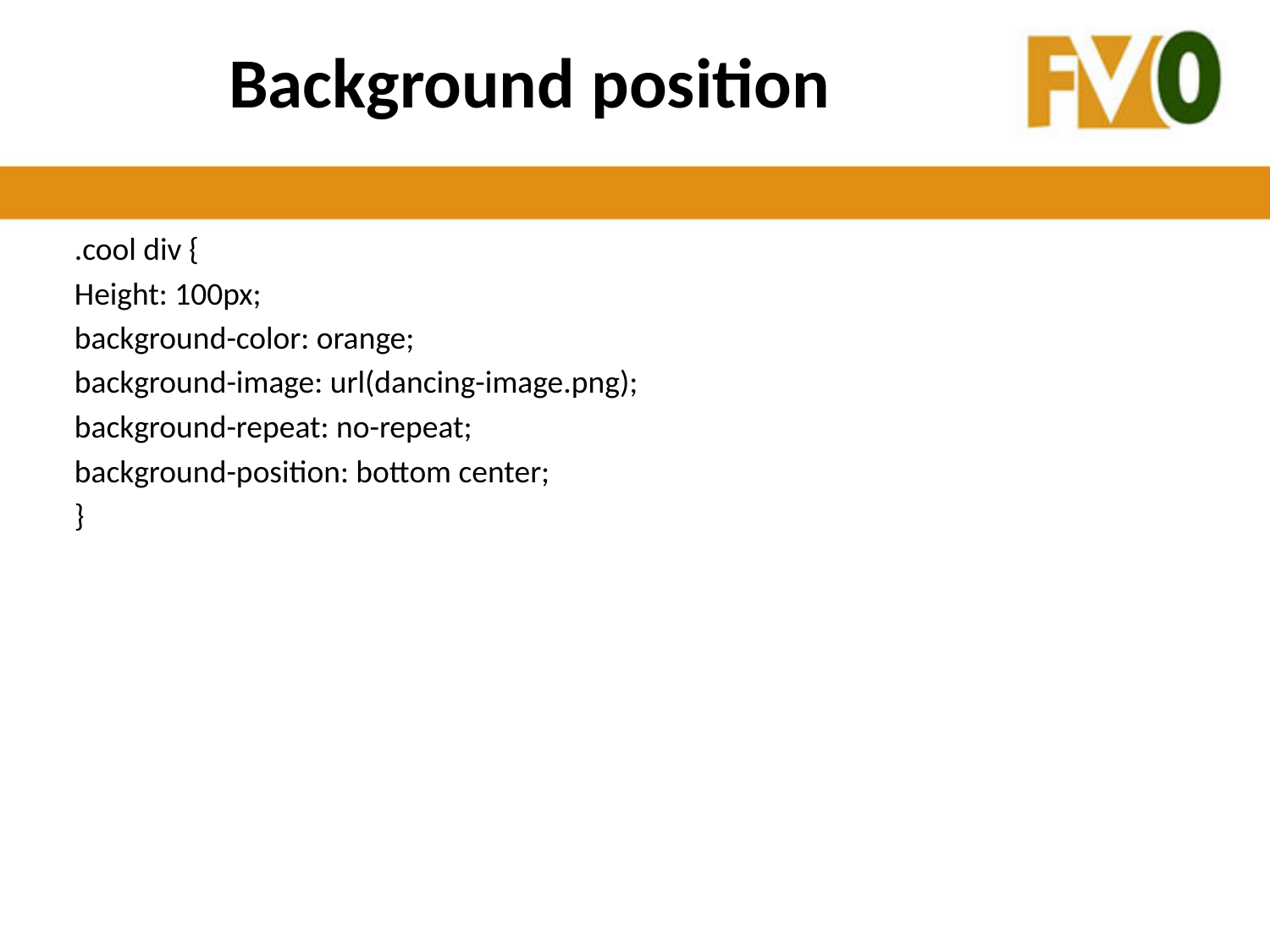

# Background position
.cool div {
Height: 100px;
background-color: orange;
background-image: url(dancing-image.png);
background-repeat: no-repeat;
background-position: bottom center;
}